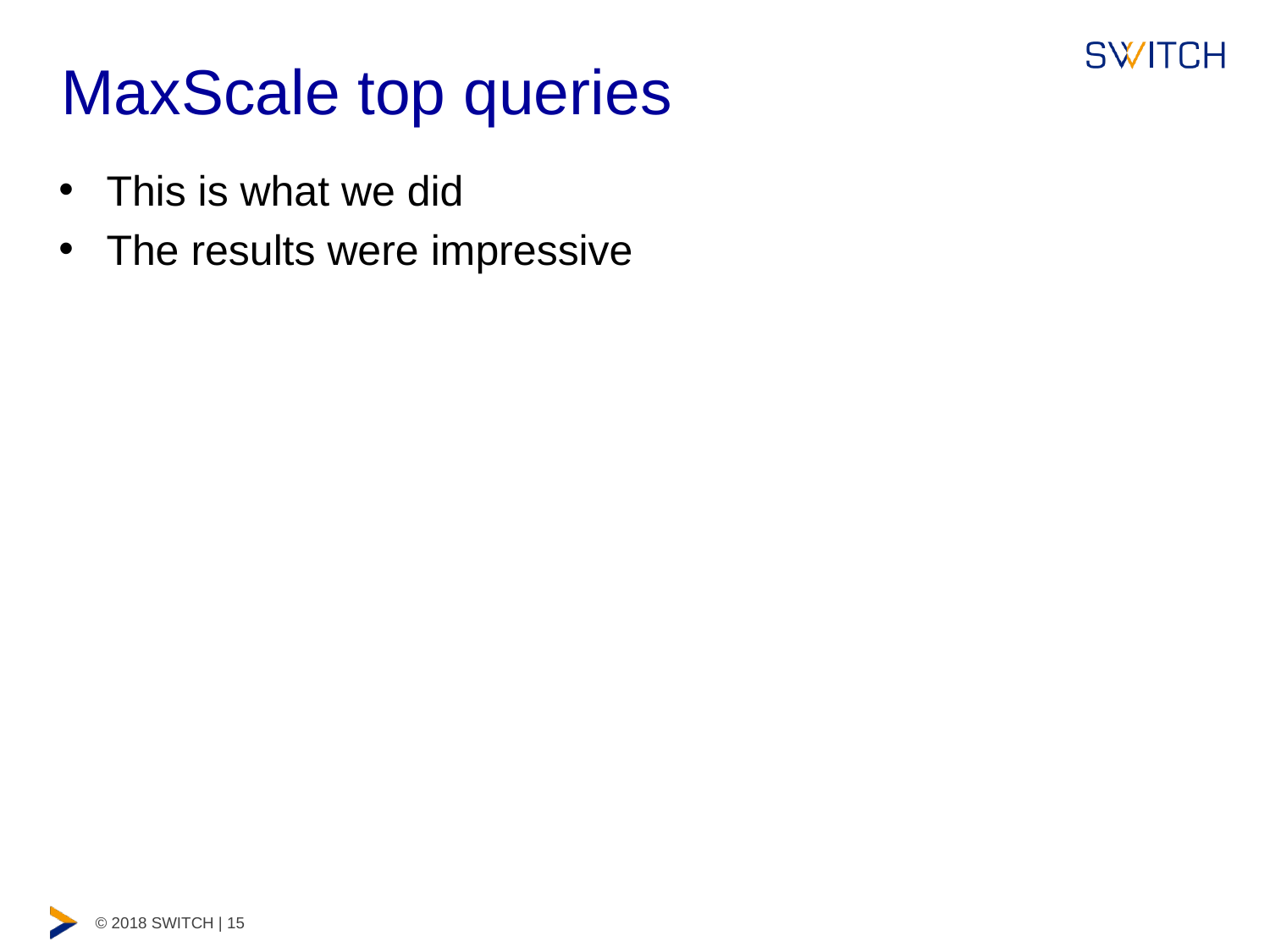

# MaxScale top queries
This is what we did
The results were impressive